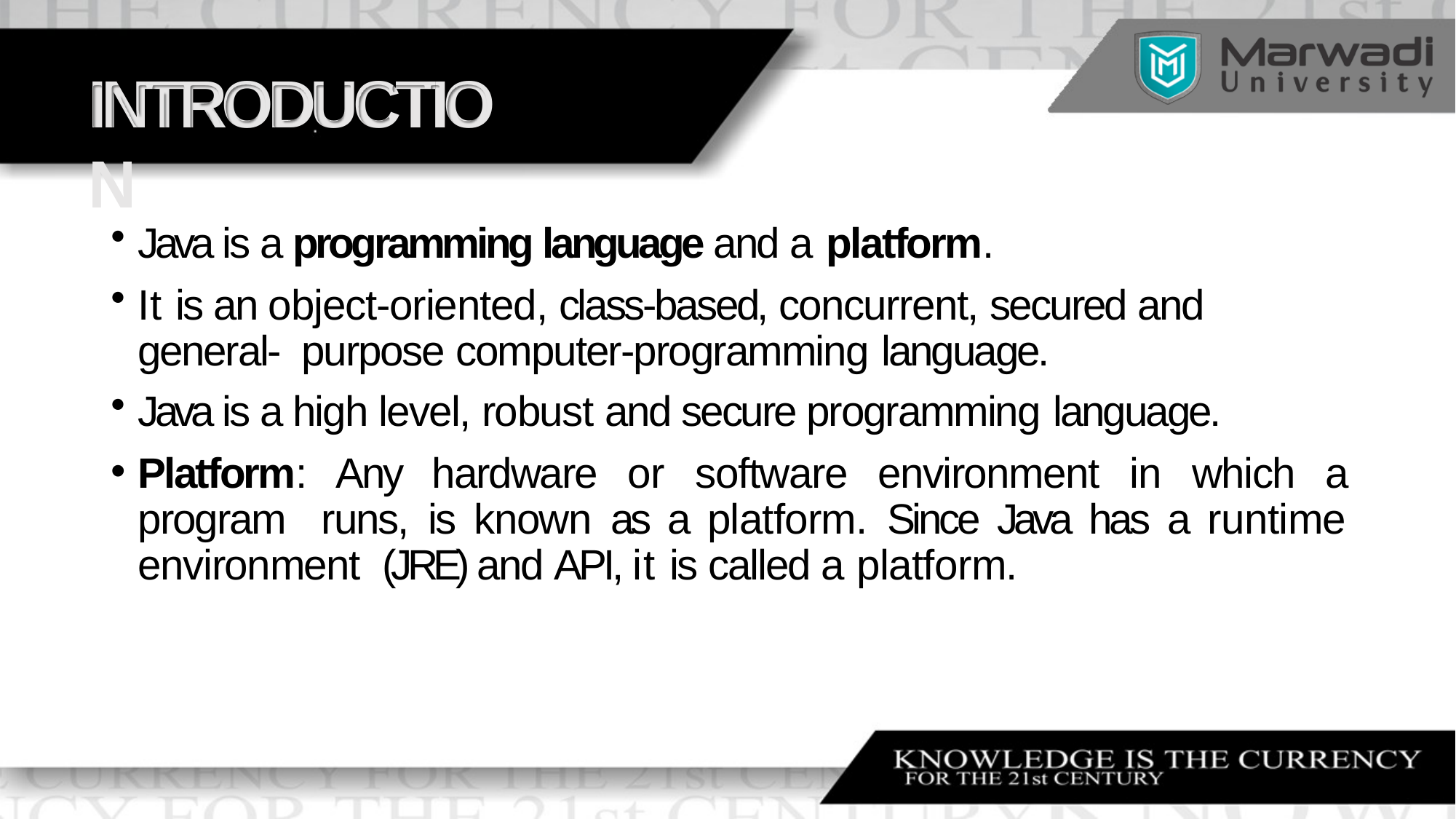

# INTRODUCTION
Java is a programming language and a platform.
It is an object-oriented, class-based, concurrent, secured and general-  purpose computer-programming language.
Java is a high level, robust and secure programming language.
Platform: Any hardware or software environment in which a program  runs, is known as a platform. Since Java has a runtime environment  (JRE) and API, it is called a platform.
•	Author Detail